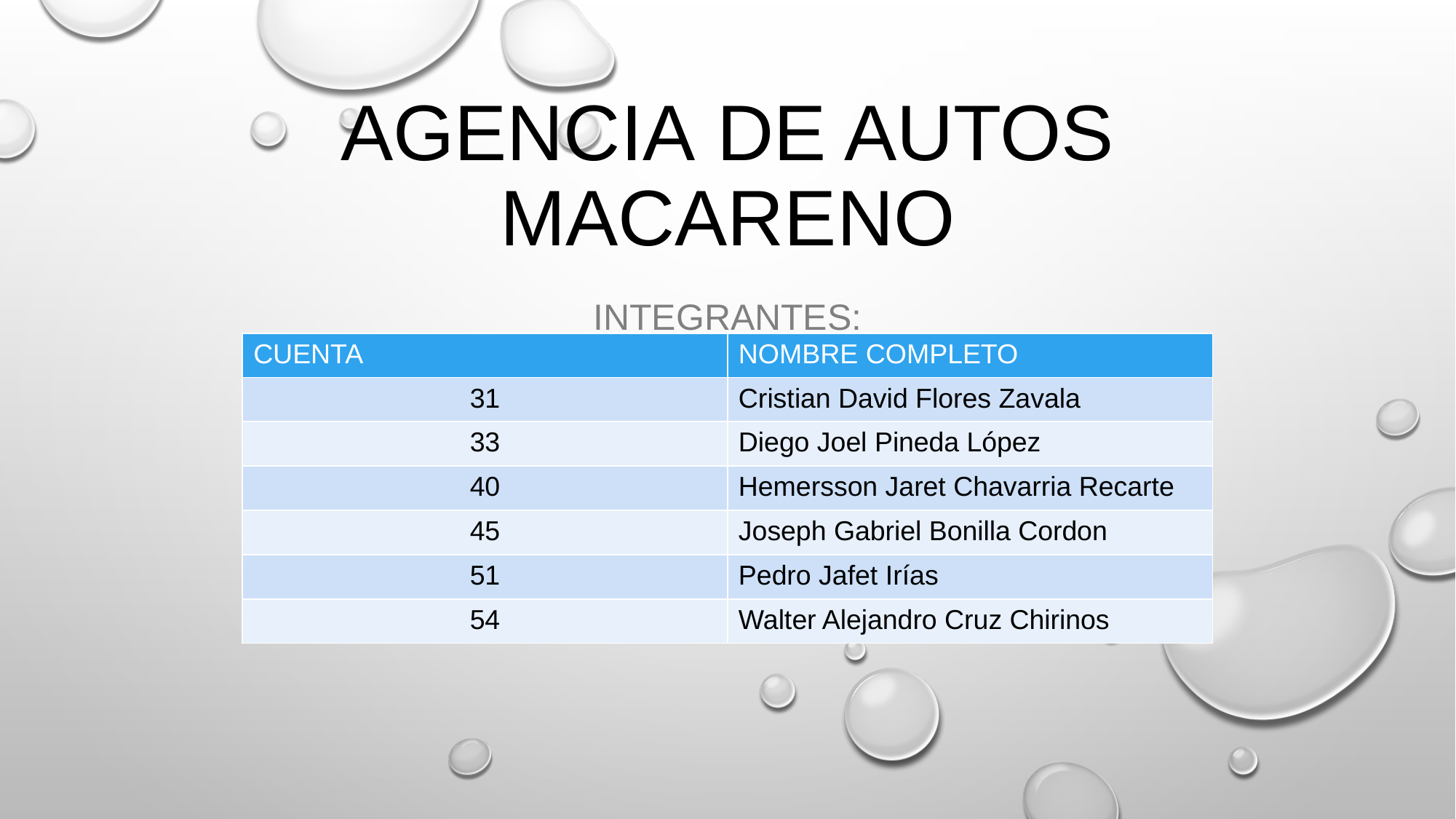

# Agencia de autos macareno
INTEGRANTES:

| CUENTA | NOMBRE COMPLETO |
| --- | --- |
| 31 | Cristian David Flores Zavala |
| 33 | Diego Joel Pineda López |
| 40 | Hemersson Jaret Chavarria Recarte |
| 45 | Joseph Gabriel Bonilla Cordon |
| 51 | Pedro Jafet Irías |
| 54 | Walter Alejandro Cruz Chirinos |